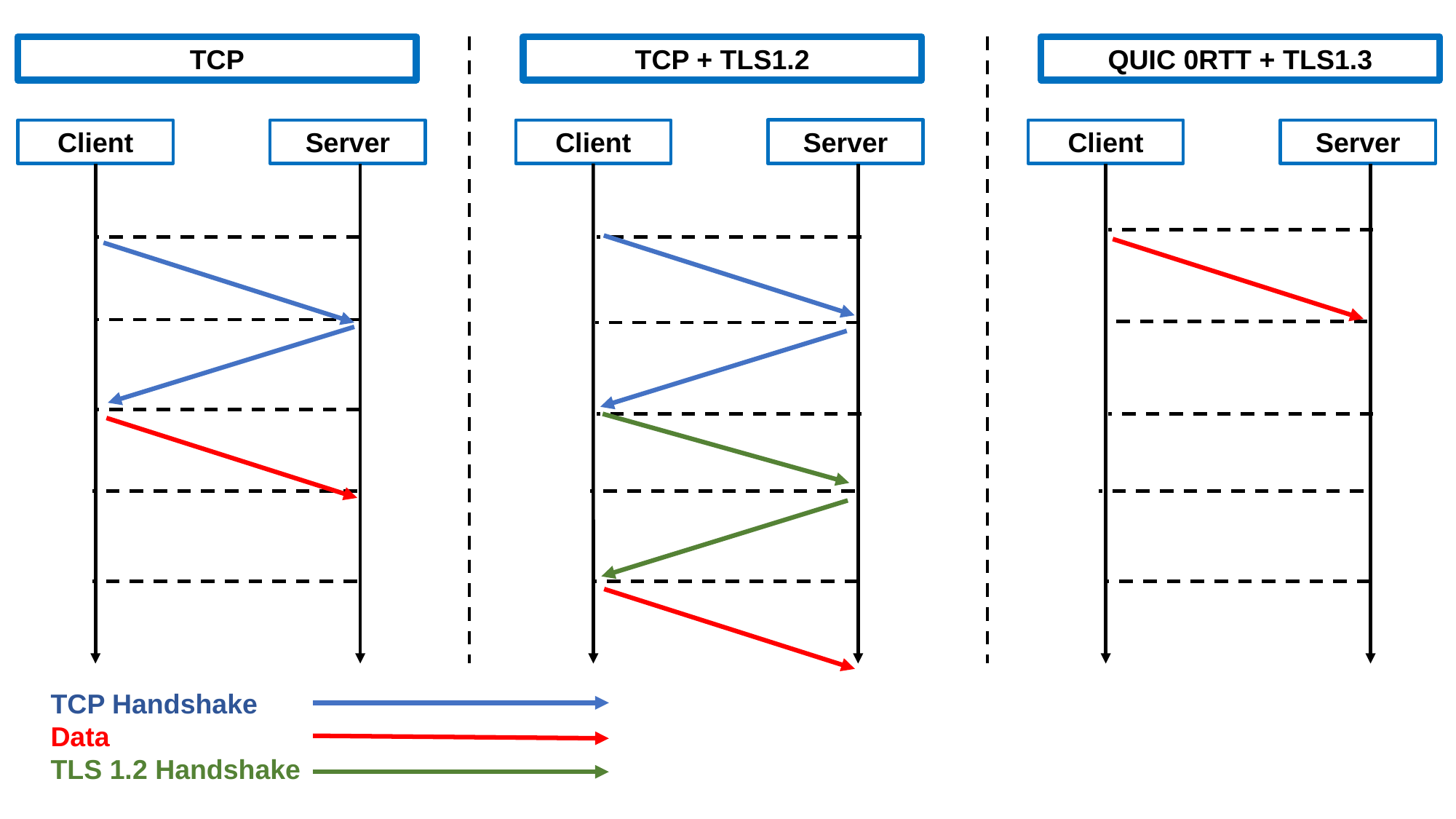

TCP
TCP + TLS1.2
QUIC 0RTT + TLS1.3
Client
Server
Client
Server
Client
Server
TCP Handshake
Data
TLS 1.2 Handshake